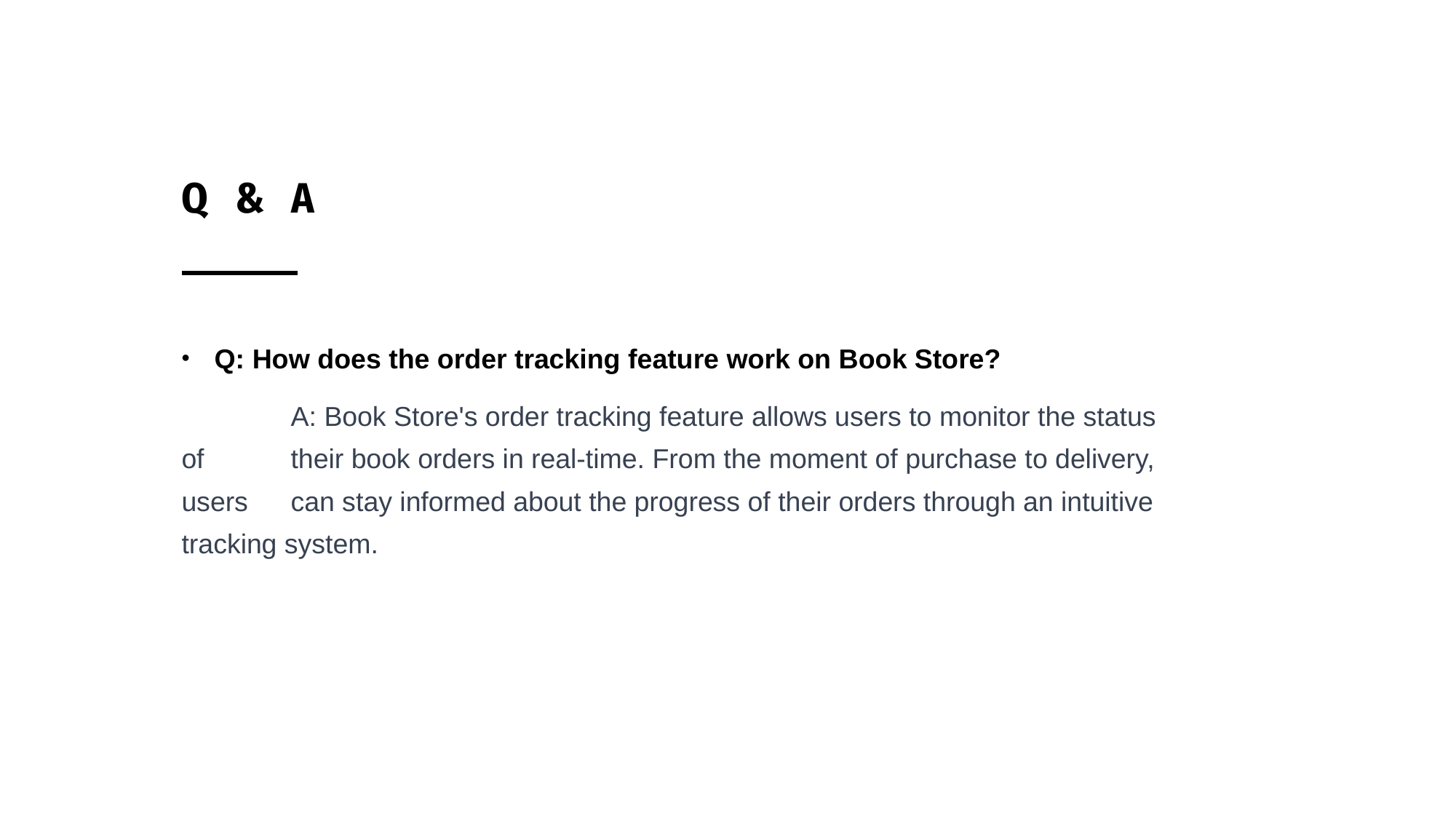

# Q & A
Q: How does the order tracking feature work on Book Store?
	A: Book Store's order tracking feature allows users to monitor the status of 	their book orders in real-time. From the moment of purchase to delivery, users 	can stay informed about the progress of their orders through an intuitive 	tracking system.